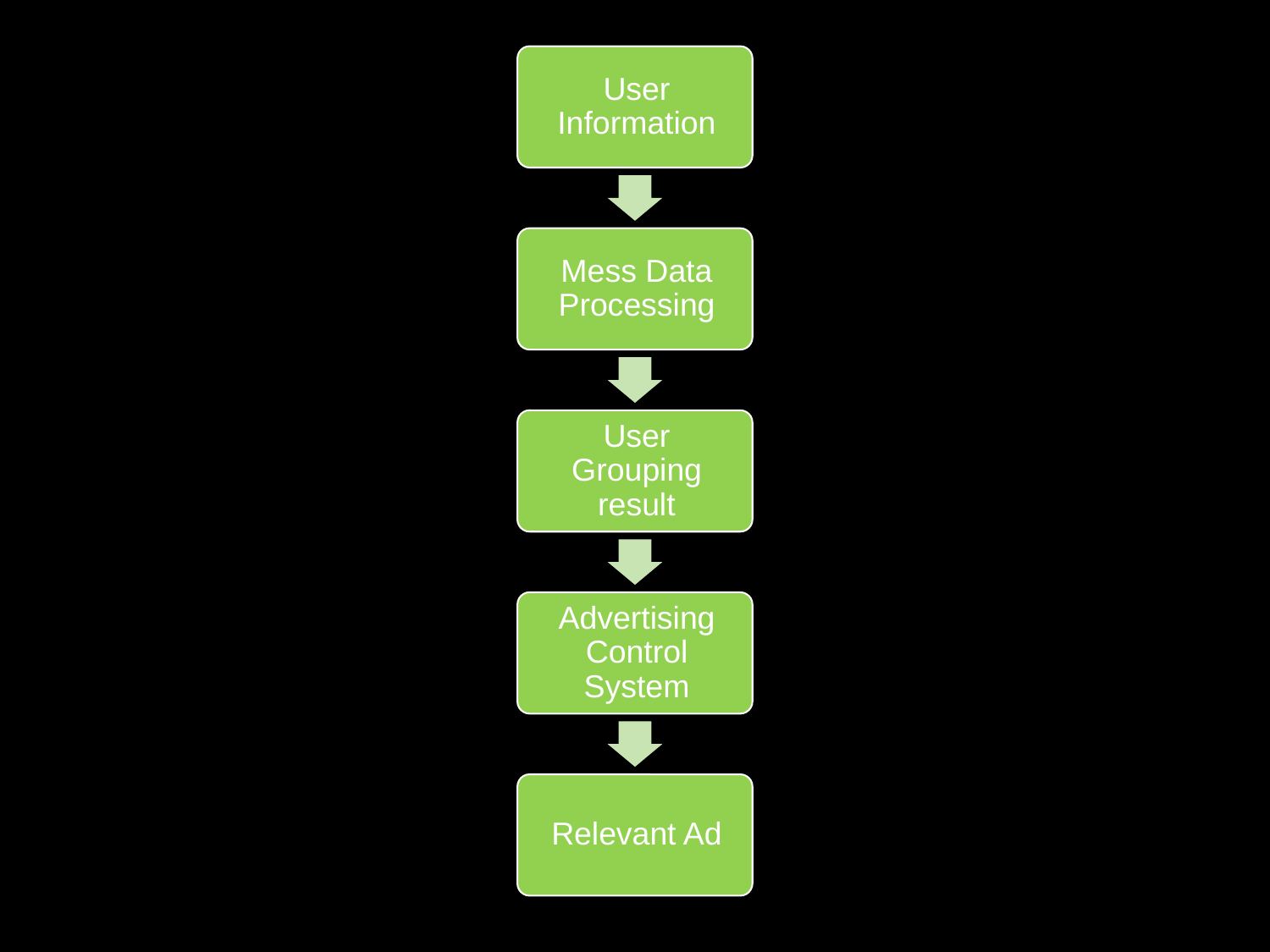

User Information

Mess Data Processing

User Grouping result

Advertising Control System

Relevant Ad